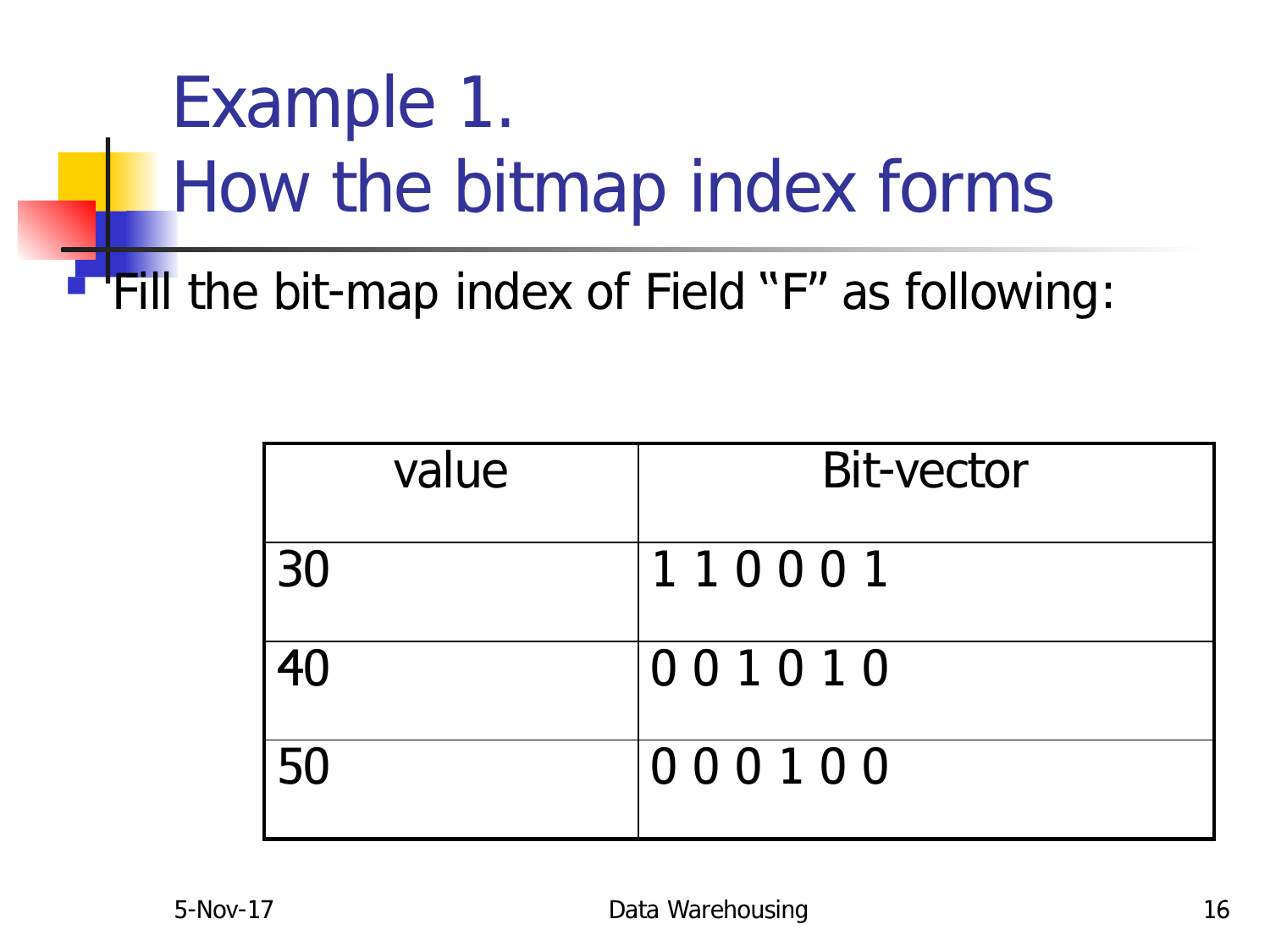

# Example 1. How the bitmap index forms
Fill the bit-map index of Field “F” as following:

| value | Bit-vector |
| --- | --- |
| 30 | 1 1 0 0 0 1 |
| 40 | 0 0 1 0 1 0 |
| 50 | 0 0 0 1 0 0 |
5-Nov-17
Data Warehousing
16